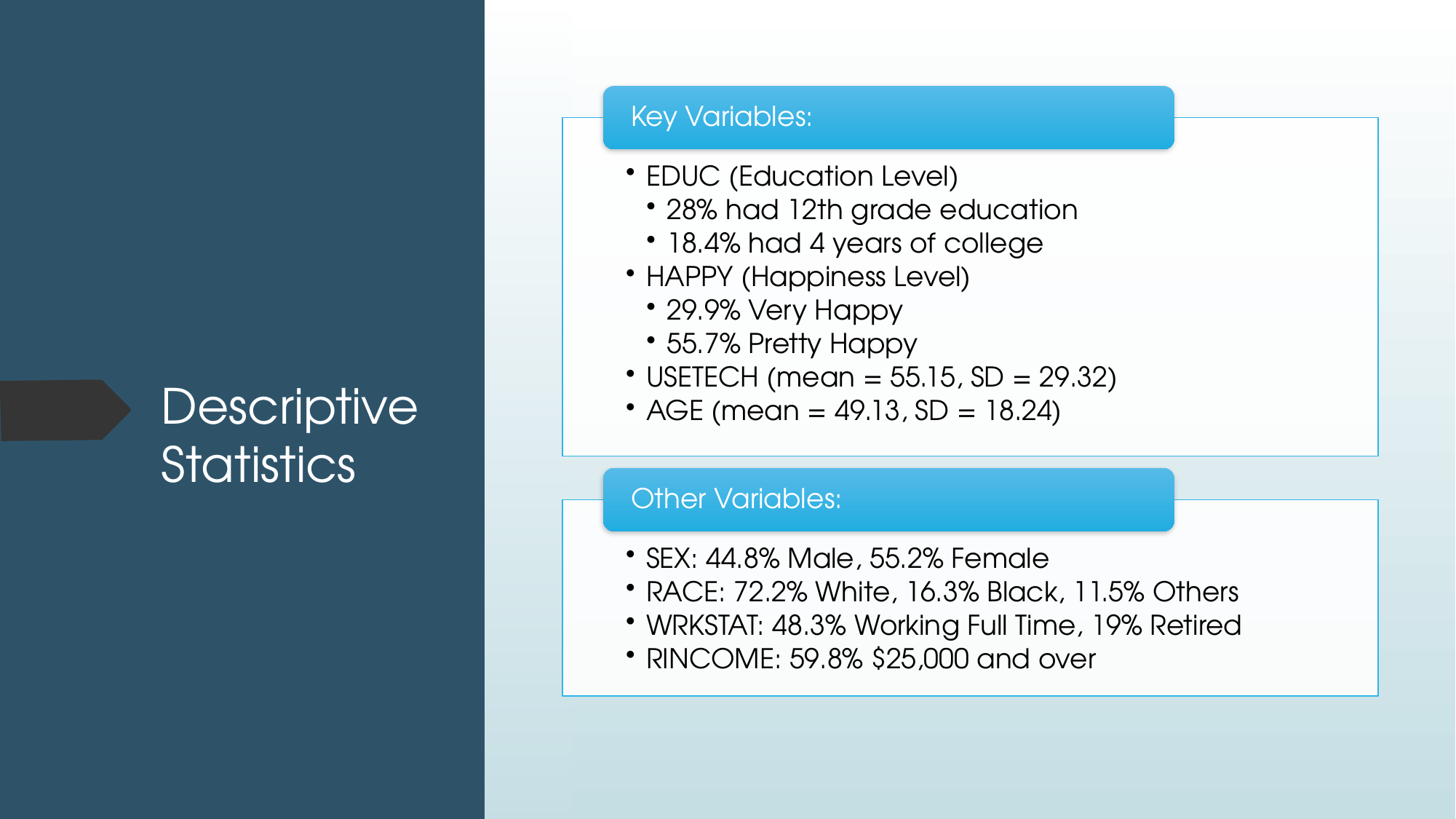

EDUC (Education Level)
28% had 12th grade education
18.4% had 4 years of college
HAPPY (Happiness Level)
29.9% Very Happy
55.7% Pretty Happy
USETECH (mean = 55.15, SD = 29.32)
AGE (mean = 49.13, SD = 18.24)
Key Variables:
SEX: 44.8% Male, 55.2% Female
RACE: 72.2% White, 16.3% Black, 11.5% Others
WRKSTAT: 48.3% Working Full Time, 19% Retired
RINCOME: 59.8% $25,000 and over
Other Variables:
# Descriptive Statistics